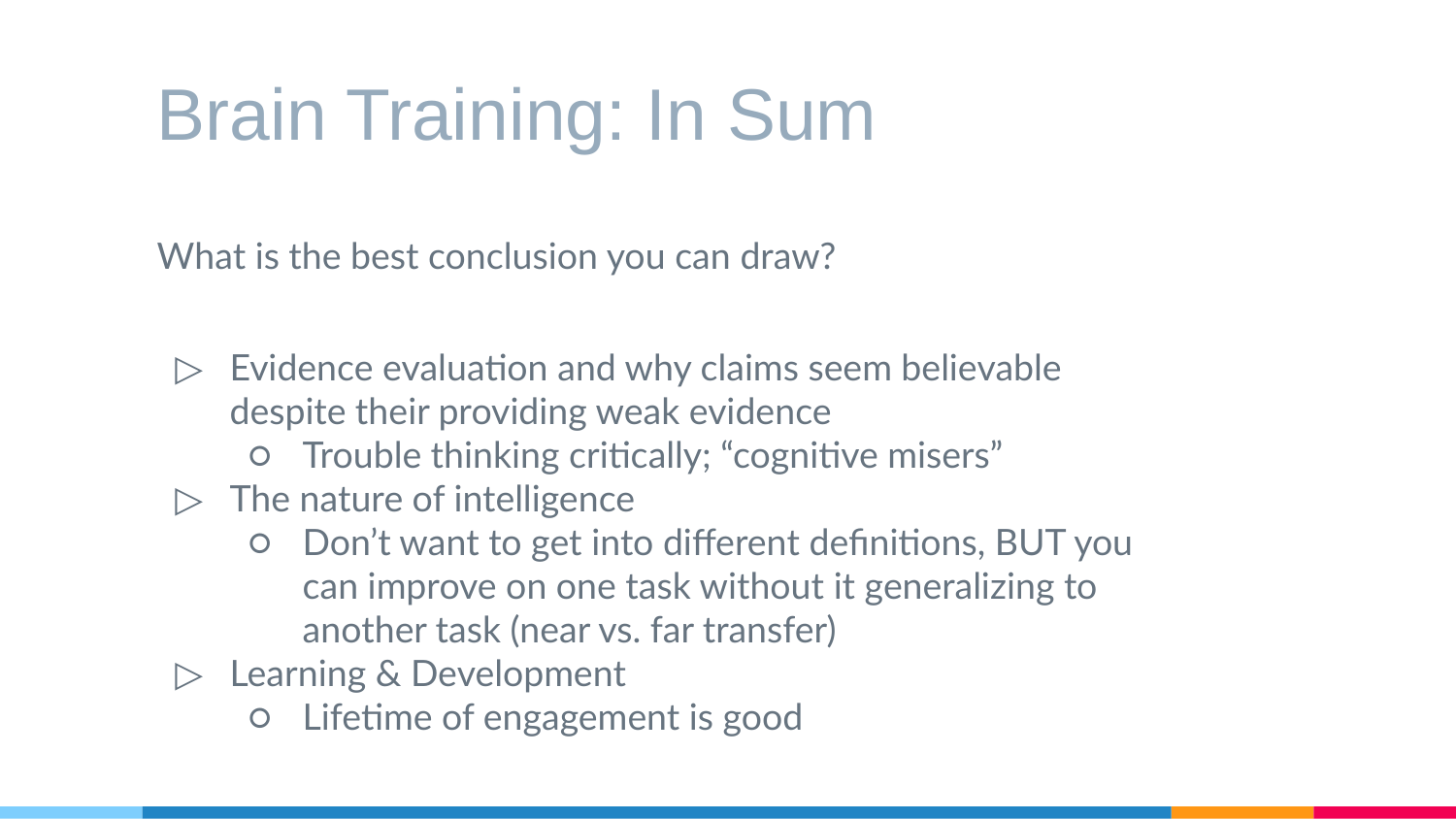

# Brain Training: In Sum
What is the best conclusion you can draw?

Evidence evaluation and why claims seem believable despite their providing weak evidence
Trouble thinking critically; “cognitive misers”
The nature of intelligence
Don’t want to get into different definitions, BUT you can improve on one task without it generalizing to another task (near vs. far transfer)
Learning & Development
Lifetime of engagement is good